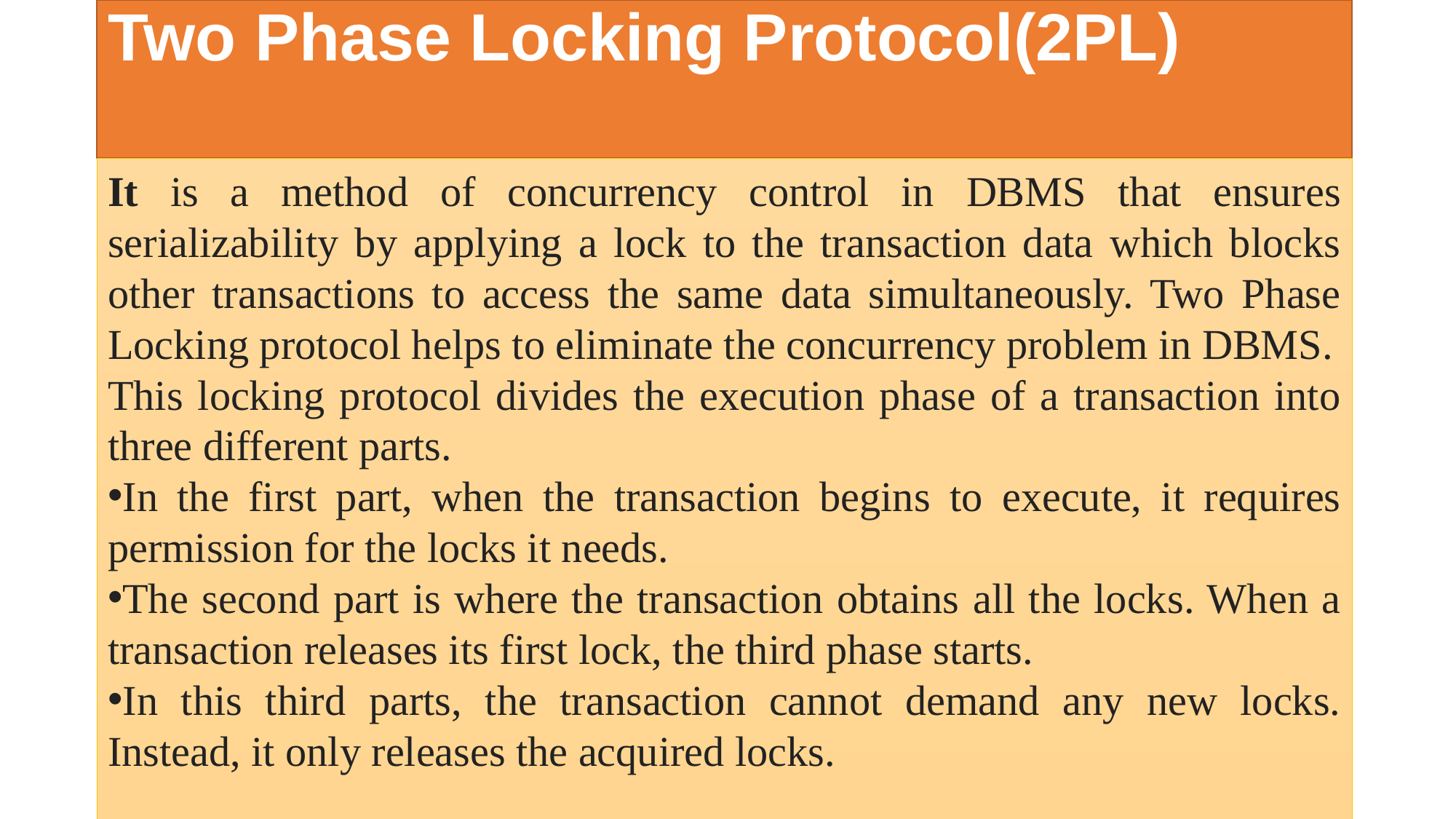

# Two Phase Locking Protocol(2PL)
It is a method of concurrency control in DBMS that ensures serializability by applying a lock to the transaction data which blocks other transactions to access the same data simultaneously. Two Phase Locking protocol helps to eliminate the concurrency problem in DBMS.
This locking protocol divides the execution phase of a transaction into three different parts.
In the first part, when the transaction begins to execute, it requires permission for the locks it needs.
The second part is where the transaction obtains all the locks. When a transaction releases its first lock, the third phase starts.
In this third parts, the transaction cannot demand any new locks. Instead, it only releases the acquired locks.